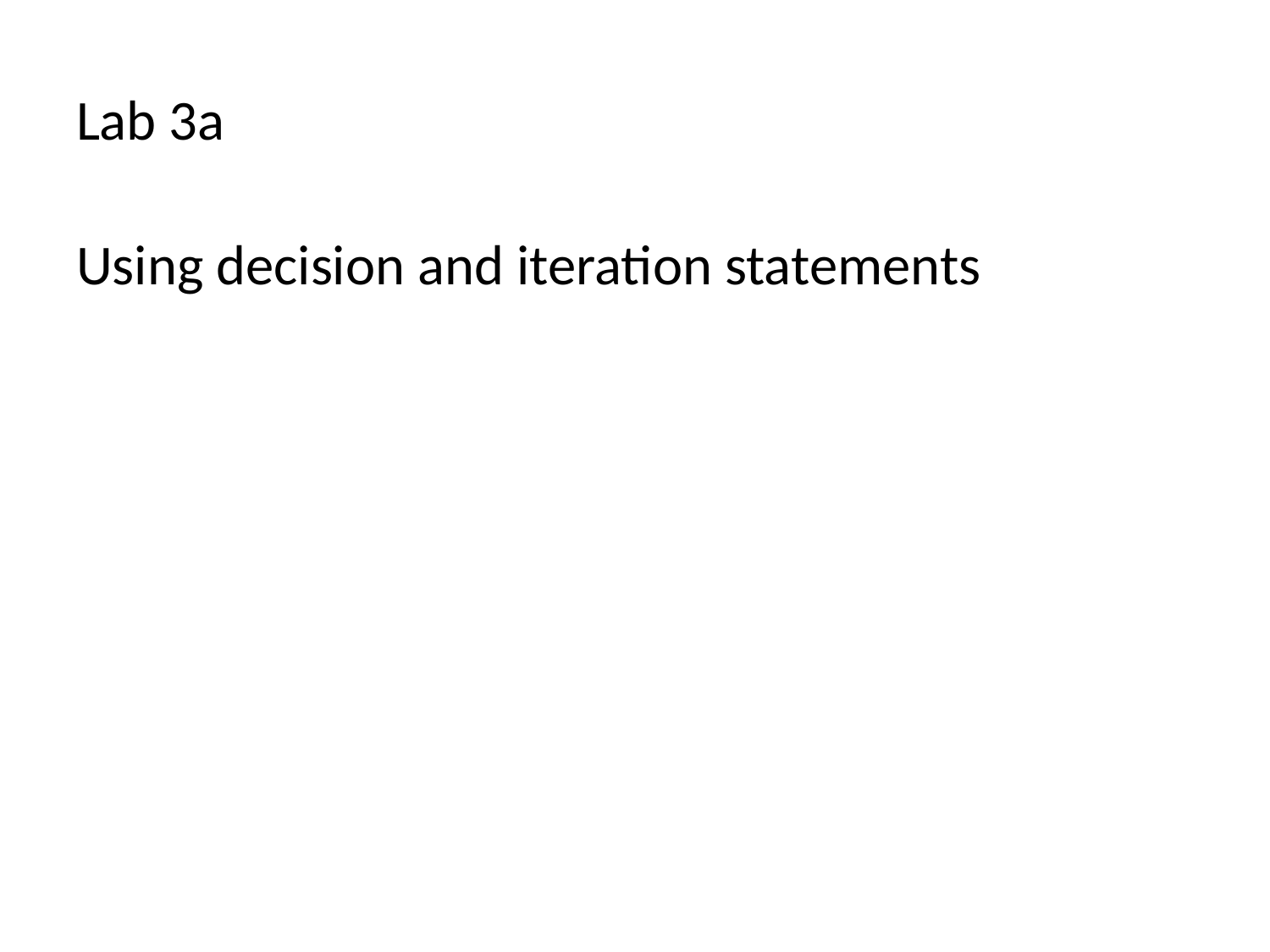

# Lab 3a
Using decision and iteration statements